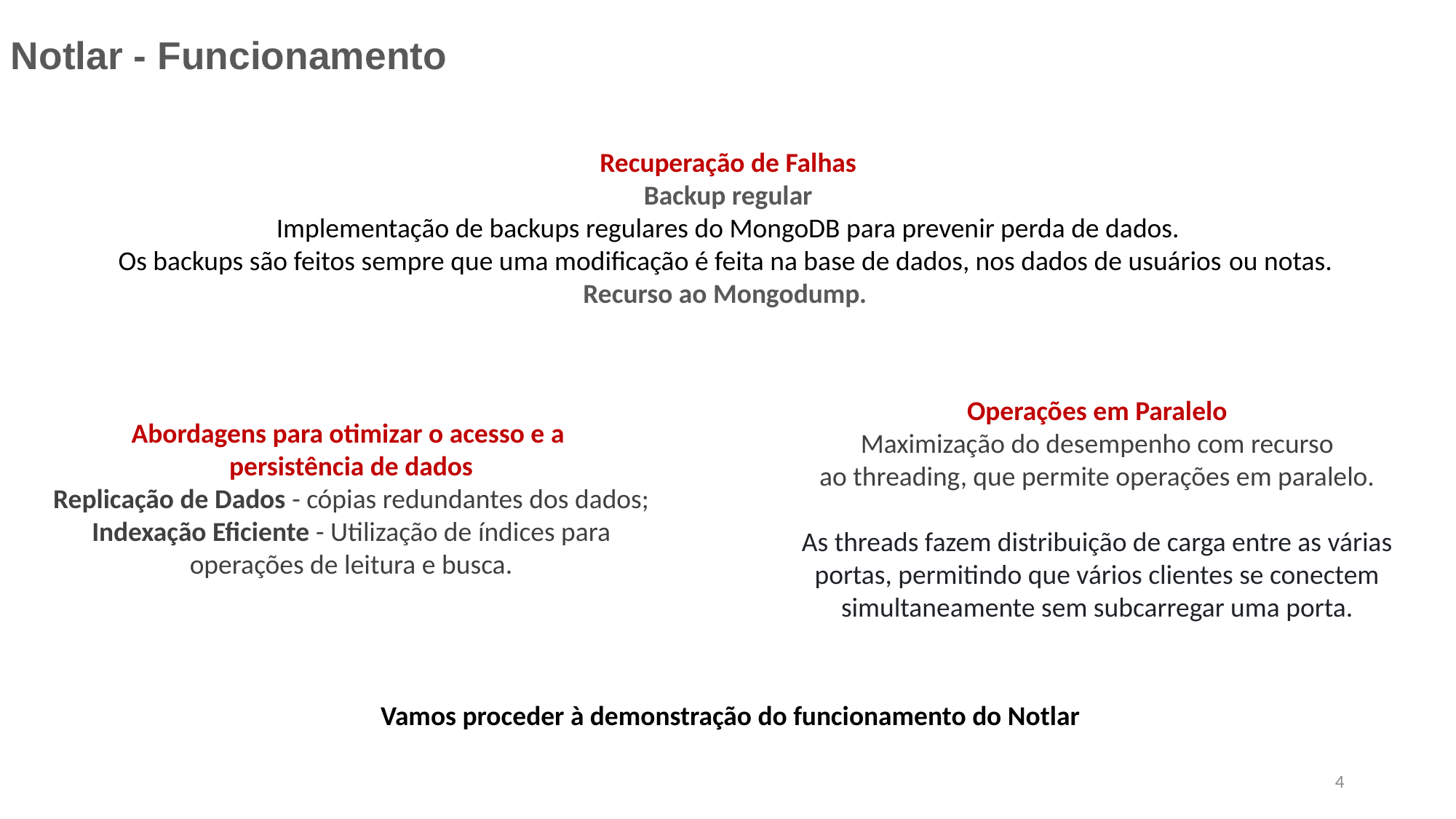

# Notlar - Funcionamento
Recuperação de Falhas
Backup regular
Implementação de backups regulares do MongoDB para prevenir perda de dados.
Os backups são feitos sempre que uma modificação é feita na base de dados, nos dados de usuários ou notas.
Recurso ao Mongodump.
Operações em Paralelo
Maximização do desempenho com recurso ao threading, que permite operações em paralelo.
As threads fazem distribuição de carga entre as várias portas, permitindo que vários clientes se conectem simultaneamente sem subcarregar uma porta.
Abordagens para otimizar o acesso e a
persistência de dados
Replicação de Dados - cópias redundantes dos dados;
Indexação Eficiente - Utilização de índices para operações de leitura e busca.

Vamos proceder à demonstração do funcionamento do Notlar

4